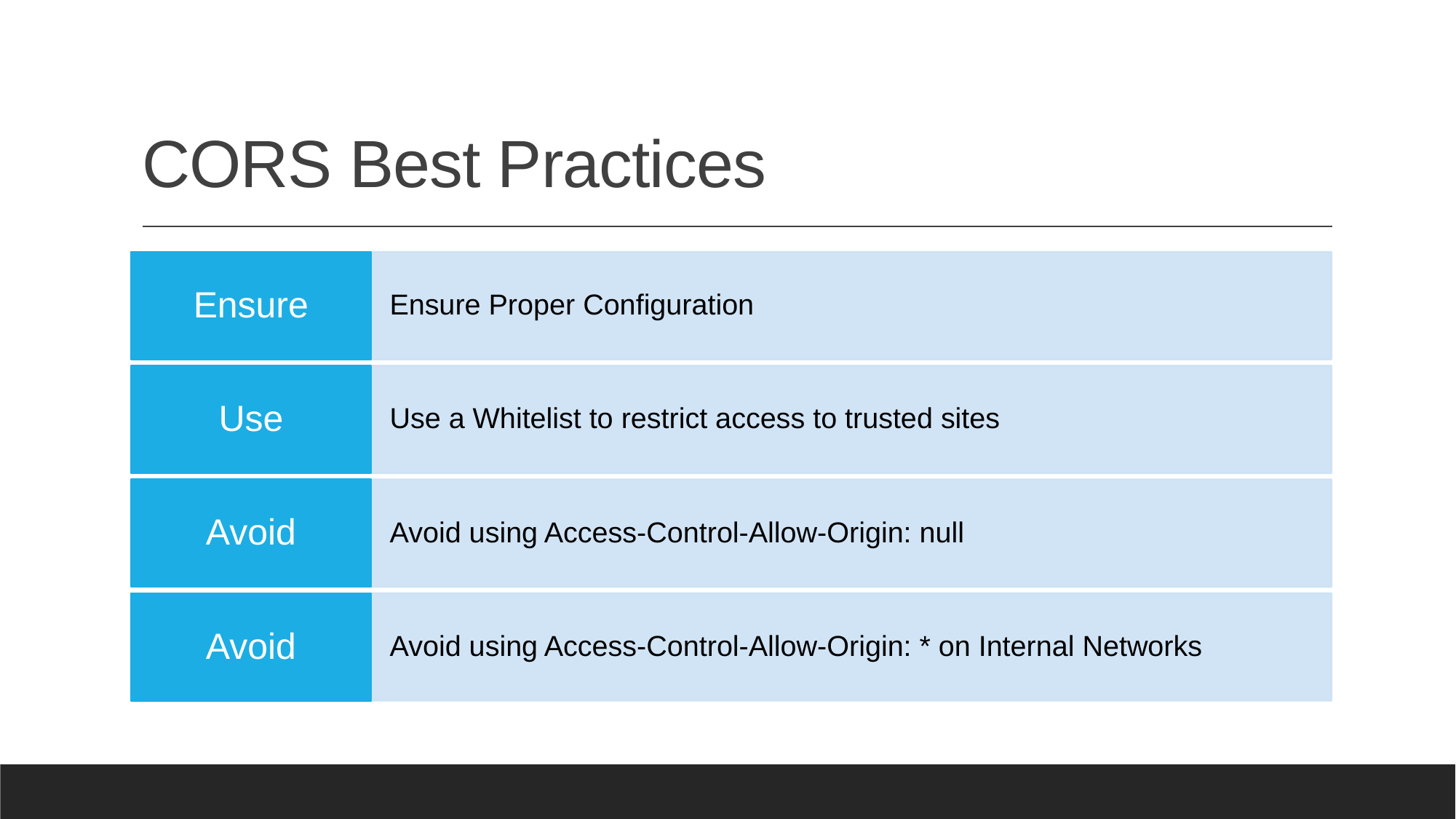

# CORS Best Practices
Ensure Proper Configuration
Ensure
Use a Whitelist to restrict access to trusted sites
Use
Avoid using Access-Control-Allow-Origin: null
Avoid
Avoid using Access-Control-Allow-Origin: * on Internal Networks
Avoid